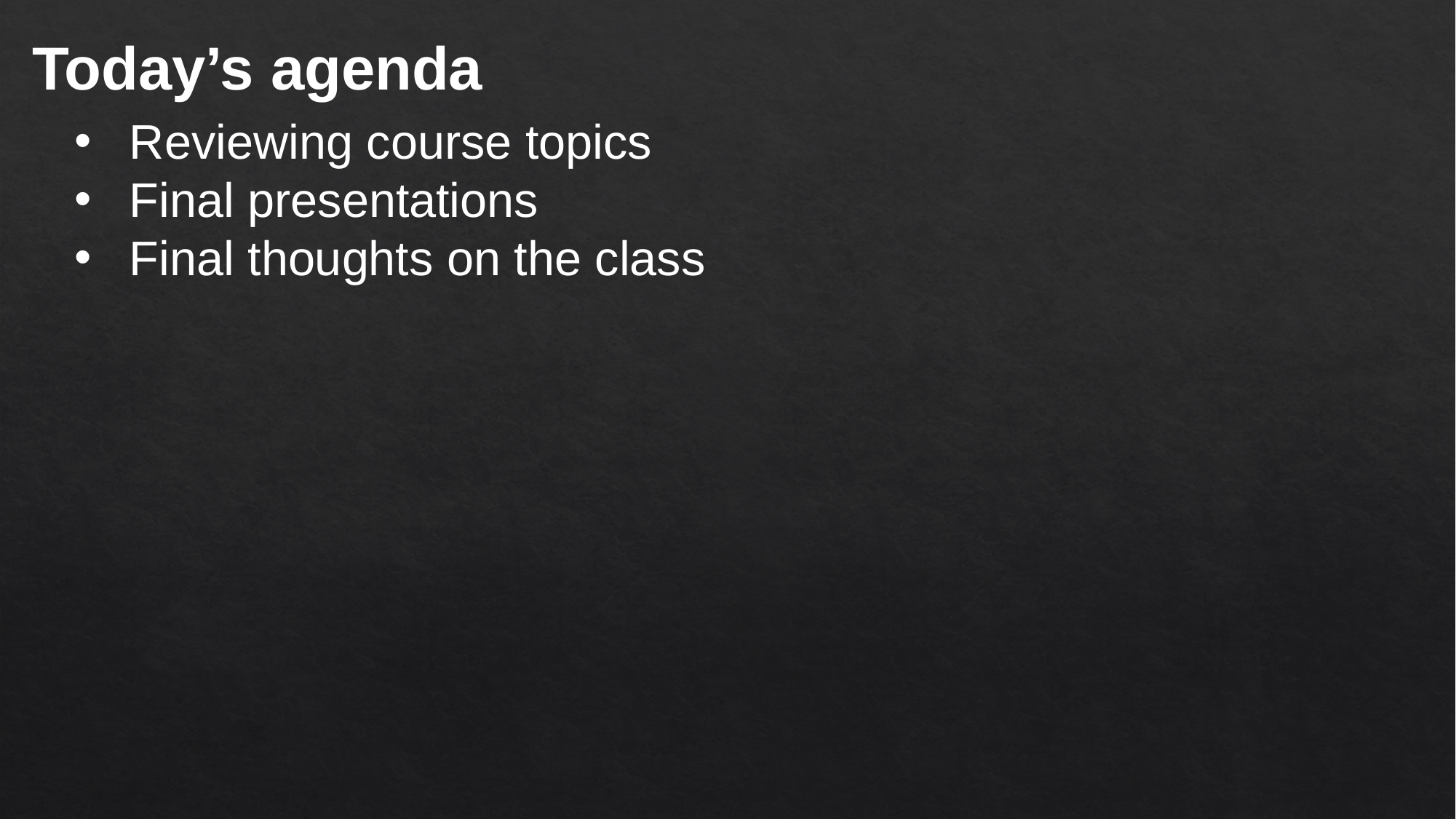

Today’s agenda
Reviewing course topics
Final presentations
Final thoughts on the class